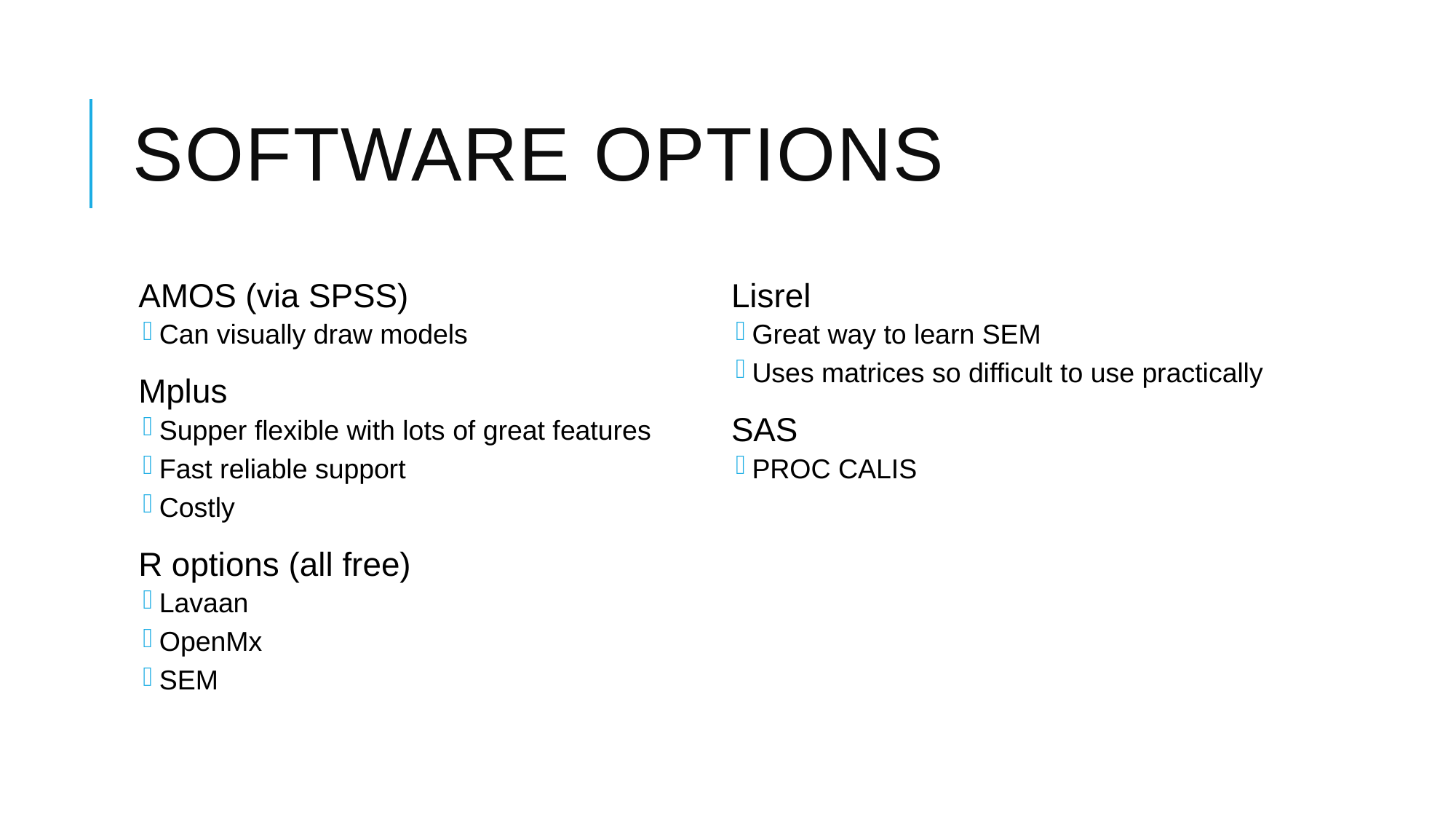

# Software options
AMOS (via SPSS)
Can visually draw models
Mplus
Supper flexible with lots of great features
Fast reliable support
Costly
R options (all free)
Lavaan
OpenMx
SEM

Lisrel
Great way to learn SEM
Uses matrices so difficult to use practically
SAS
PROC CALIS